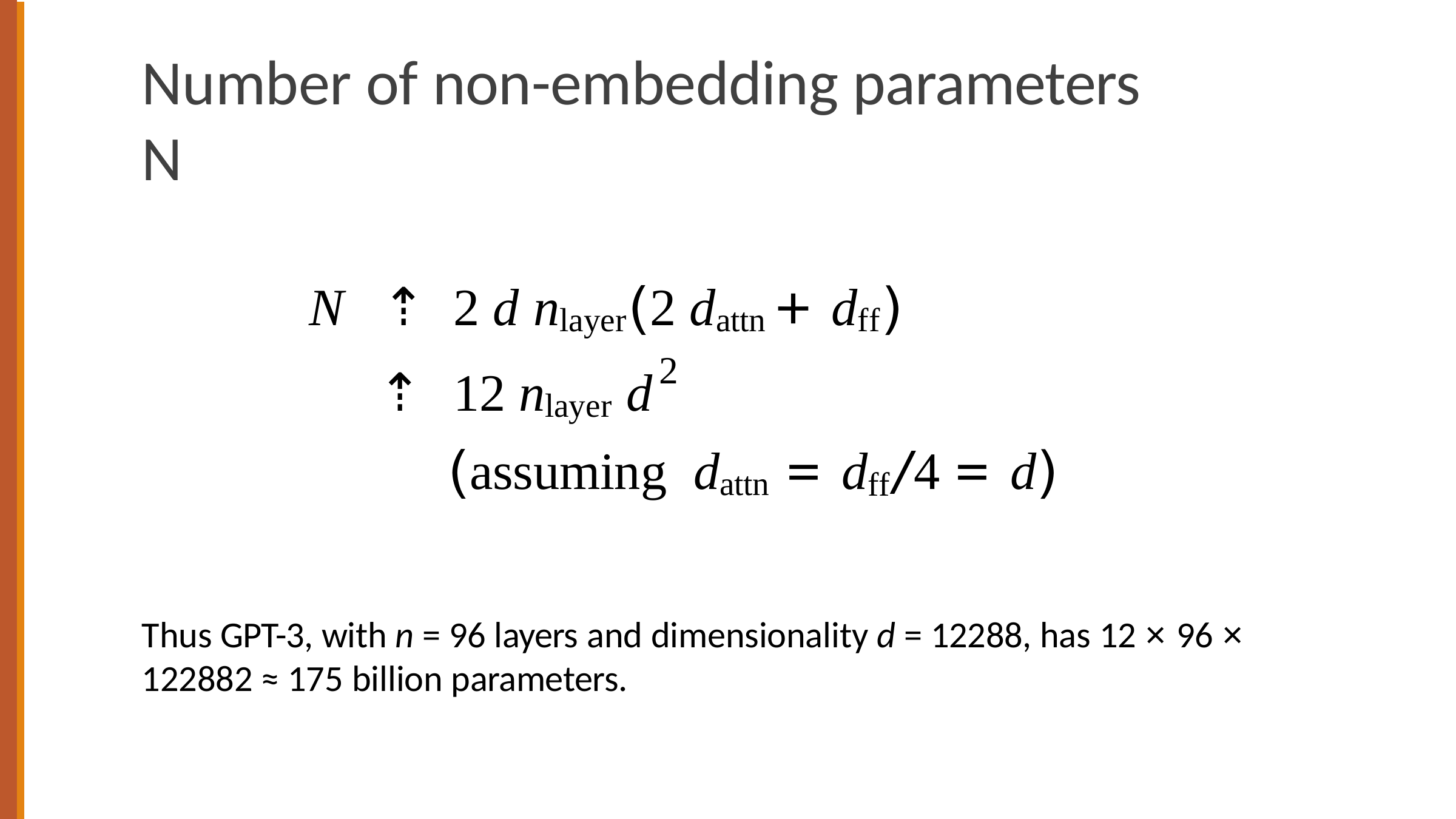

# Number of non-embedding parameters N
N	⇡	2 d nlayer(2 dattn + dff)
2
⇡	12 nlayer d
(assuming	dattn = dff/4 = d)
Thus GPT-3, with n = 96 layers and dimensionality d = 12288, has 12 × 96 ×
122882 ≈ 175 billion parameters.